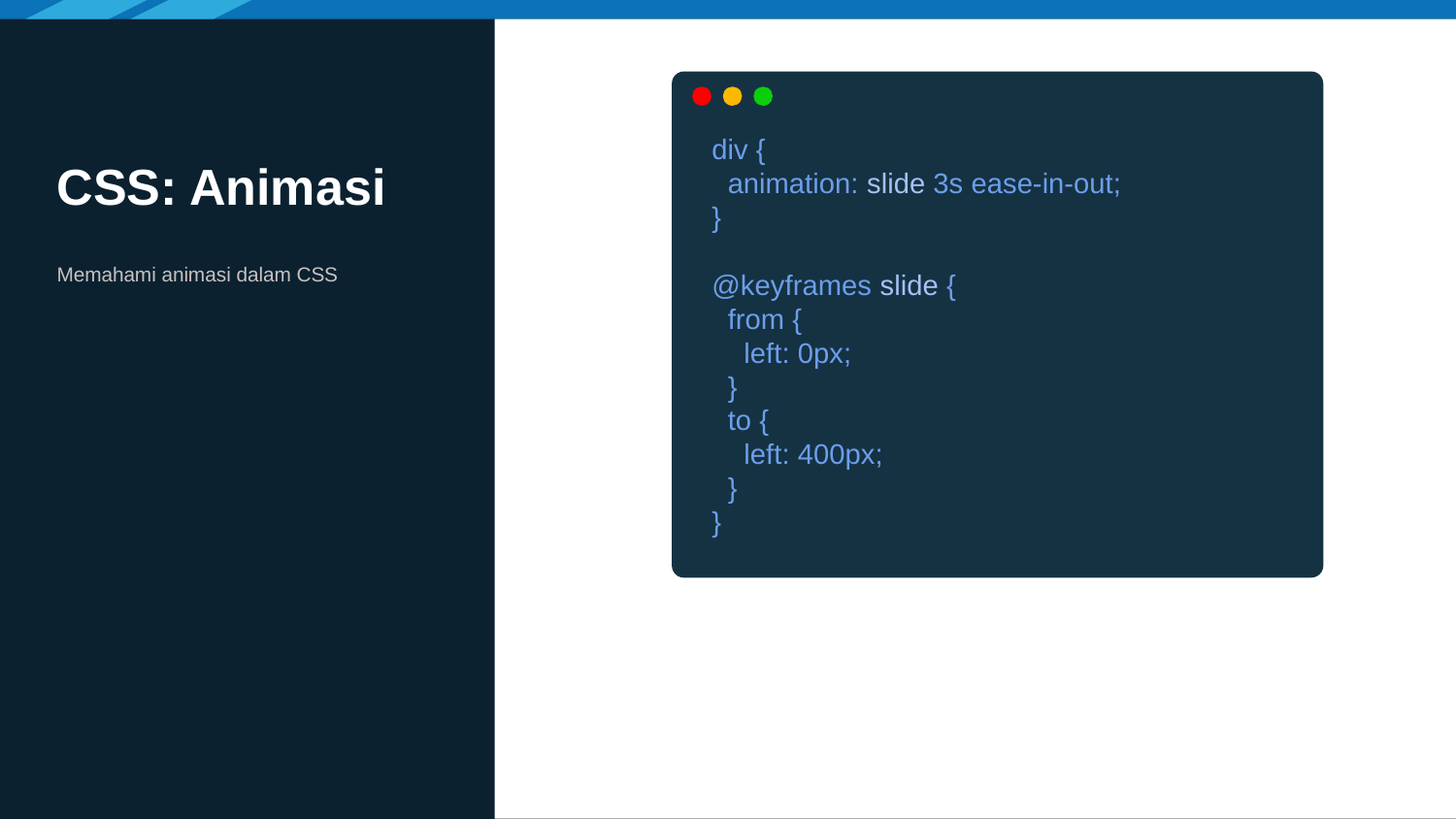

div {
  animation: slide 3s ease-in-out;
}

@keyframes slide {
  from {
    left: 0px;
  }
  to {
    left: 400px;
  }
}
# CSS: Animasi
Memahami animasi dalam CSS